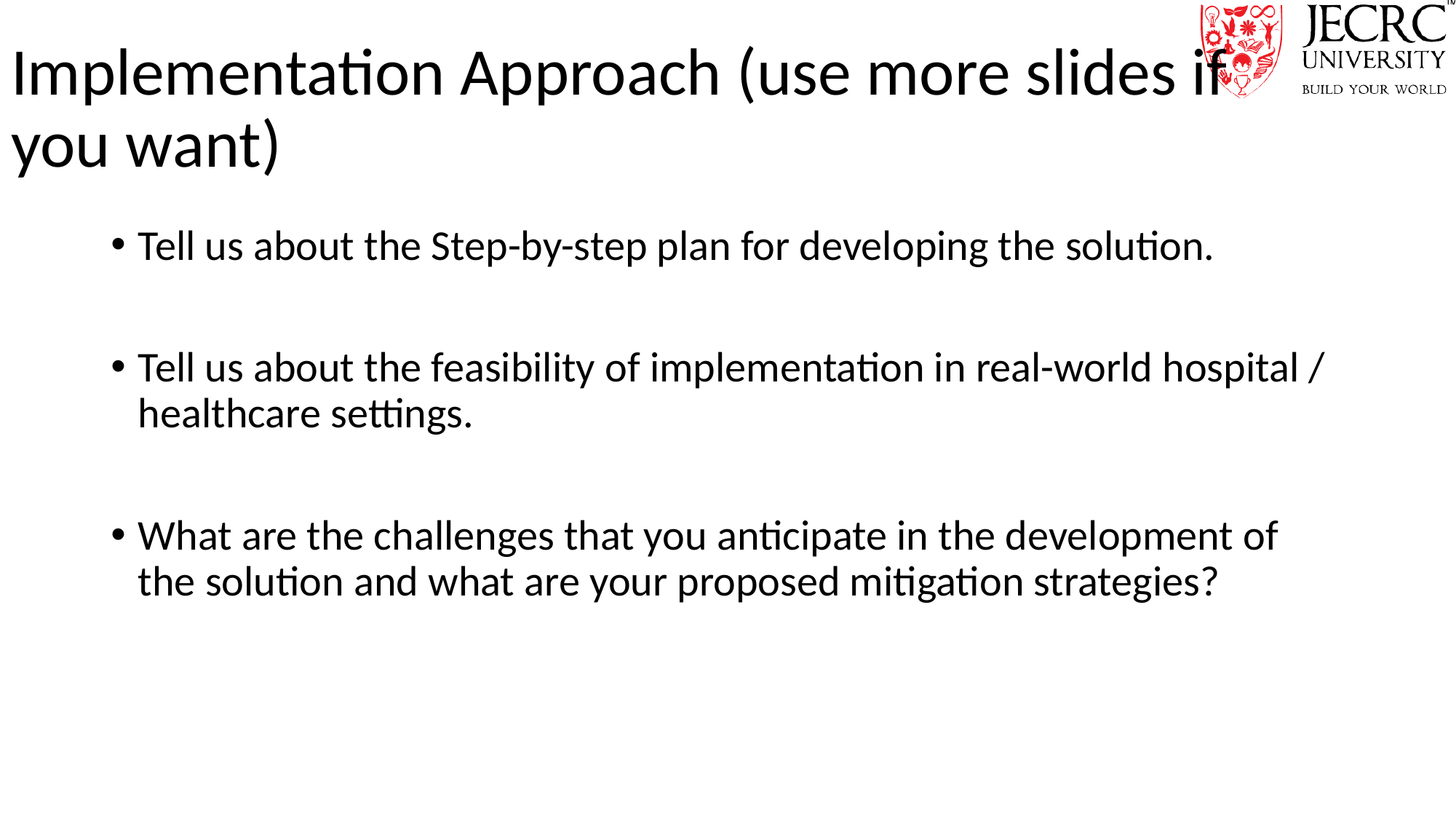

# Implementation Approach (use more slides if you want)
Tell us about the Step-by-step plan for developing the solution.

Tell us about the feasibility of implementation in real-world hospital / healthcare settings.

What are the challenges that you anticipate in the development of the solution and what are your proposed mitigation strategies?